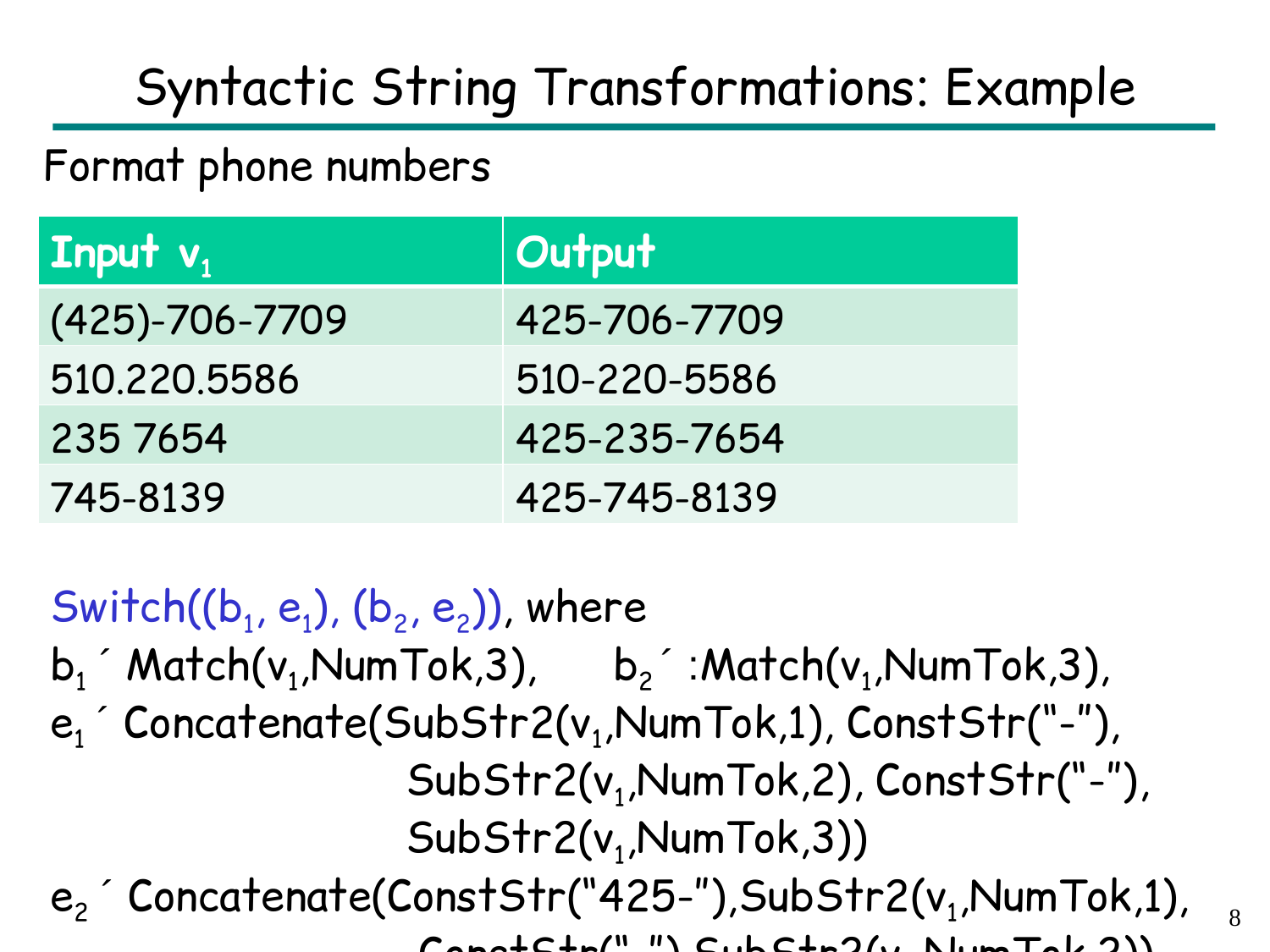

# Syntactic String Transformations: Example
Format phone numbers
| Input v1 | Output |
| --- | --- |
| (425)-706-7709 | 425-706-7709 |
| 510.220.5586 | 510-220-5586 |
| 235 7654 | 425-235-7654 |
| 745-8139 | 425-745-8139 |
Switch((b1, e1), (b2, e2)), where
b1 ´ Match(v1,NumTok,3),      b2 ´ :Match(v1,NumTok,3),
e1 ´ Concatenate(SubStr2(v1,NumTok,1), ConstStr(“-”),
		        SubStr2(v1,NumTok,2), ConstStr(“-”),
		        SubStr2(v1,NumTok,3))
e2 ´ Concatenate(ConstStr(“425-”),SubStr2(v1,NumTok,1),
	                   ConstStr(“-”),SubStr2(v1,NumTok,2))
8